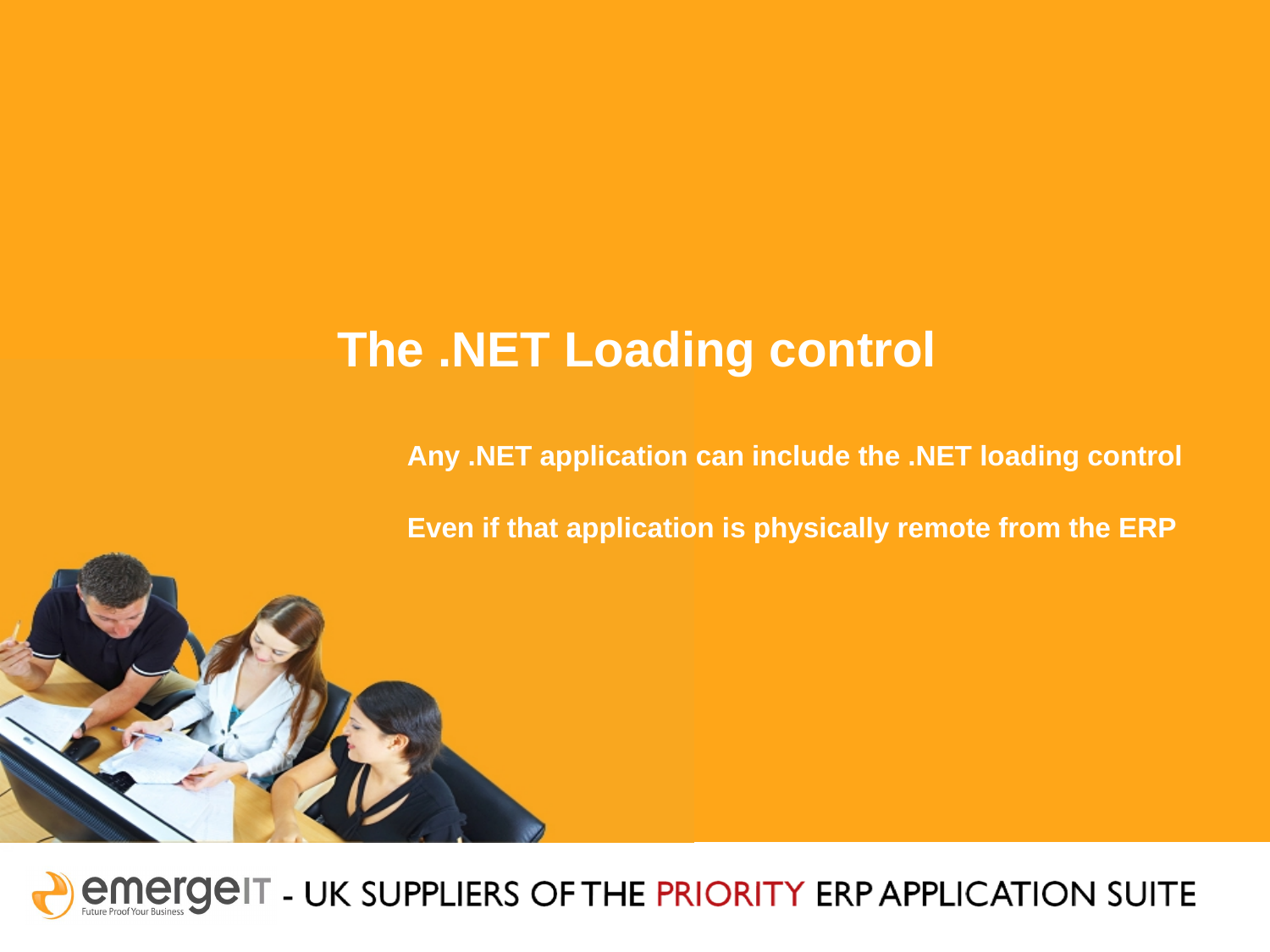

The .NET Loading control
Any .NET application can include the .NET loading control

Even if that application is physically remote from the ERP